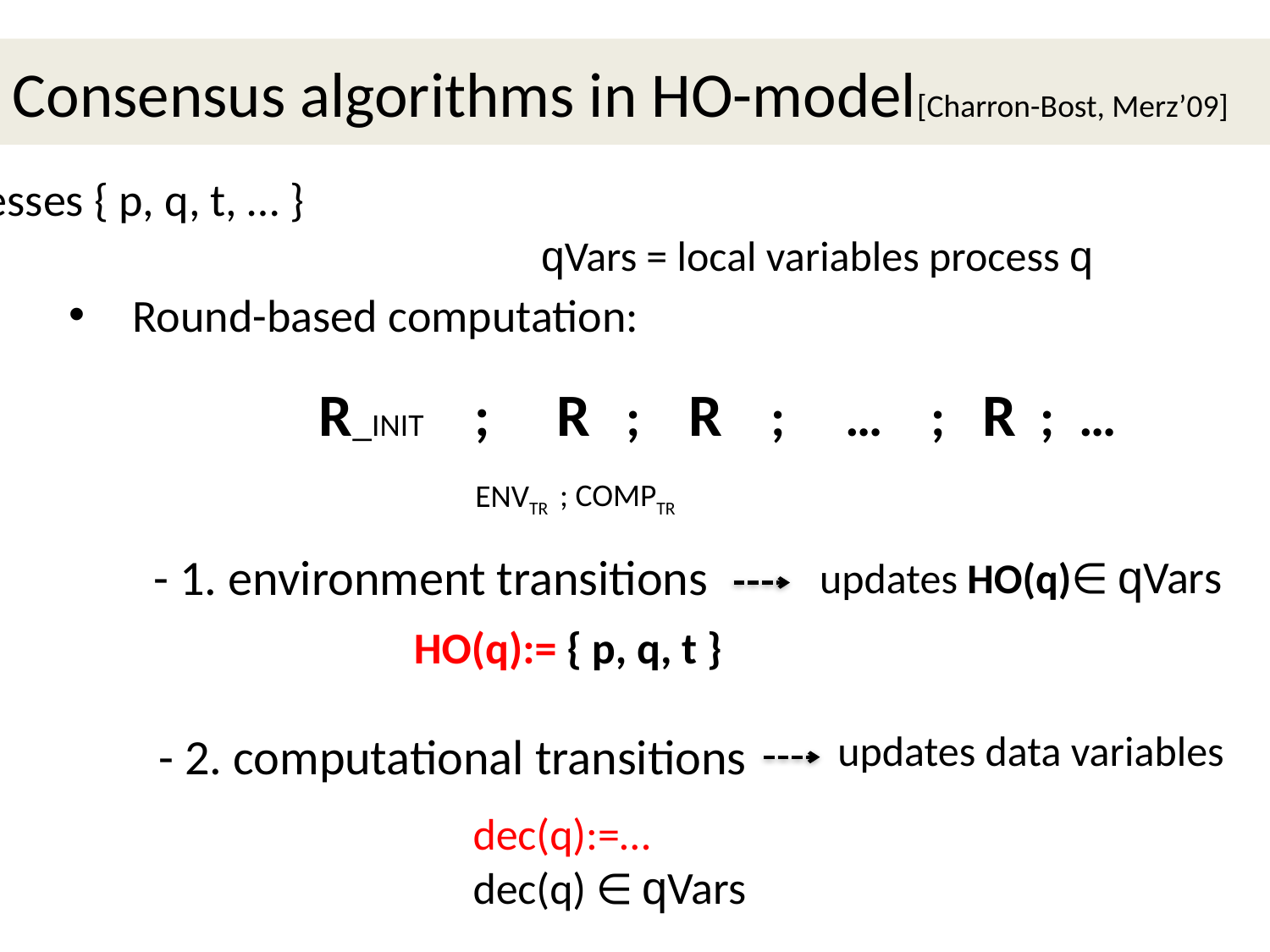

Consensus algorithms in HO-model[Charron-Bost, Merz’09]
network of n processes { p, q, t, … }
 							qVars = local variables process q
Round-based computation:
R_INIT       ;
R   ;    R    ;     …    ;   R  ;  …
; COMPTR
 ENVTR
- 1. environment transitions
updates HO(q)∈ qVars
HO(q):= { p, q, t }
updates data variables
- 2. computational transitions
dec(q):=…
dec(q) ∈ qVars